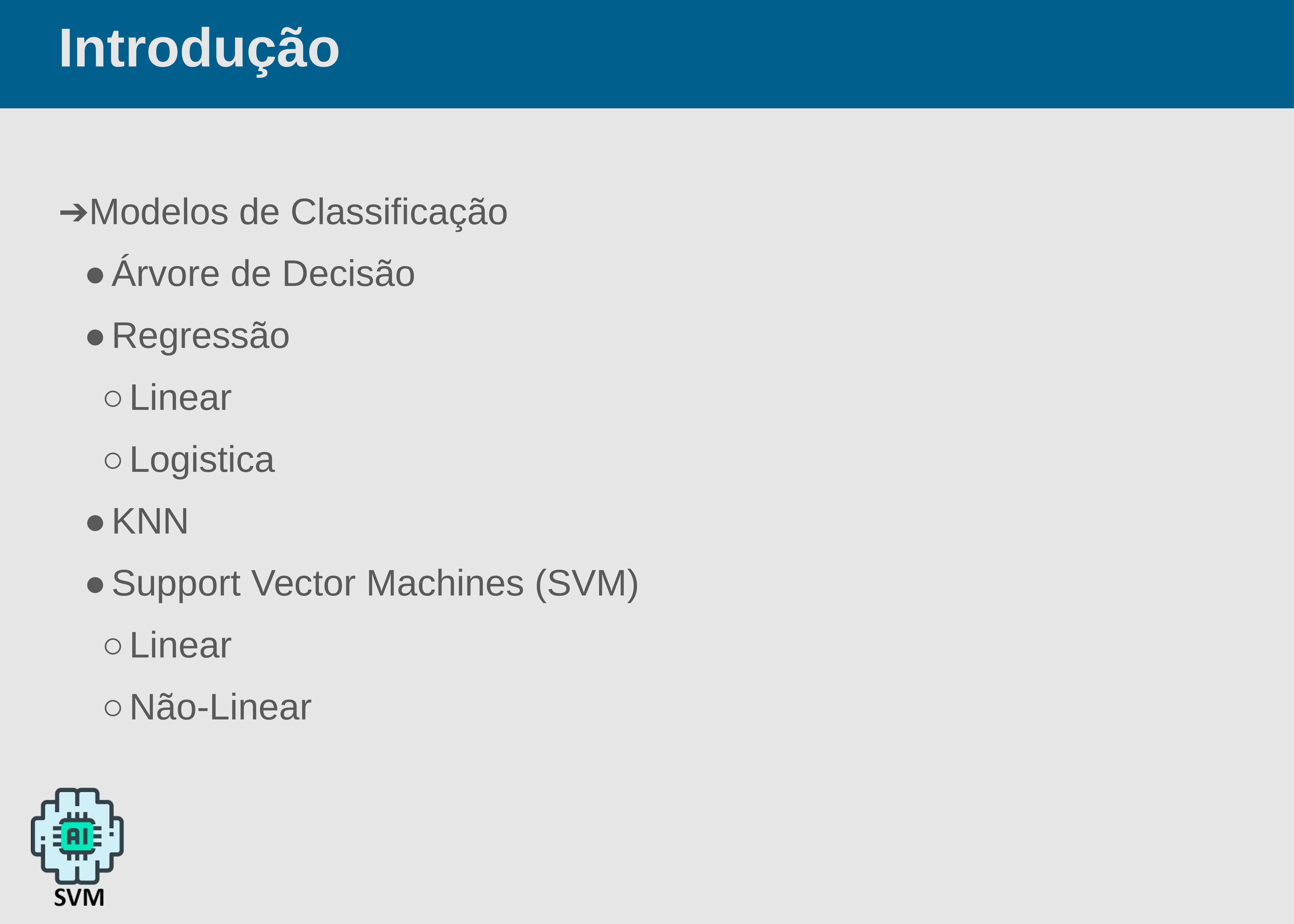

# Introdução
Modelos de Classificação
Árvore de Decisão
Regressão
Linear
Logistica
KNN
Support Vector Machines (SVM)
Linear
Não-Linear